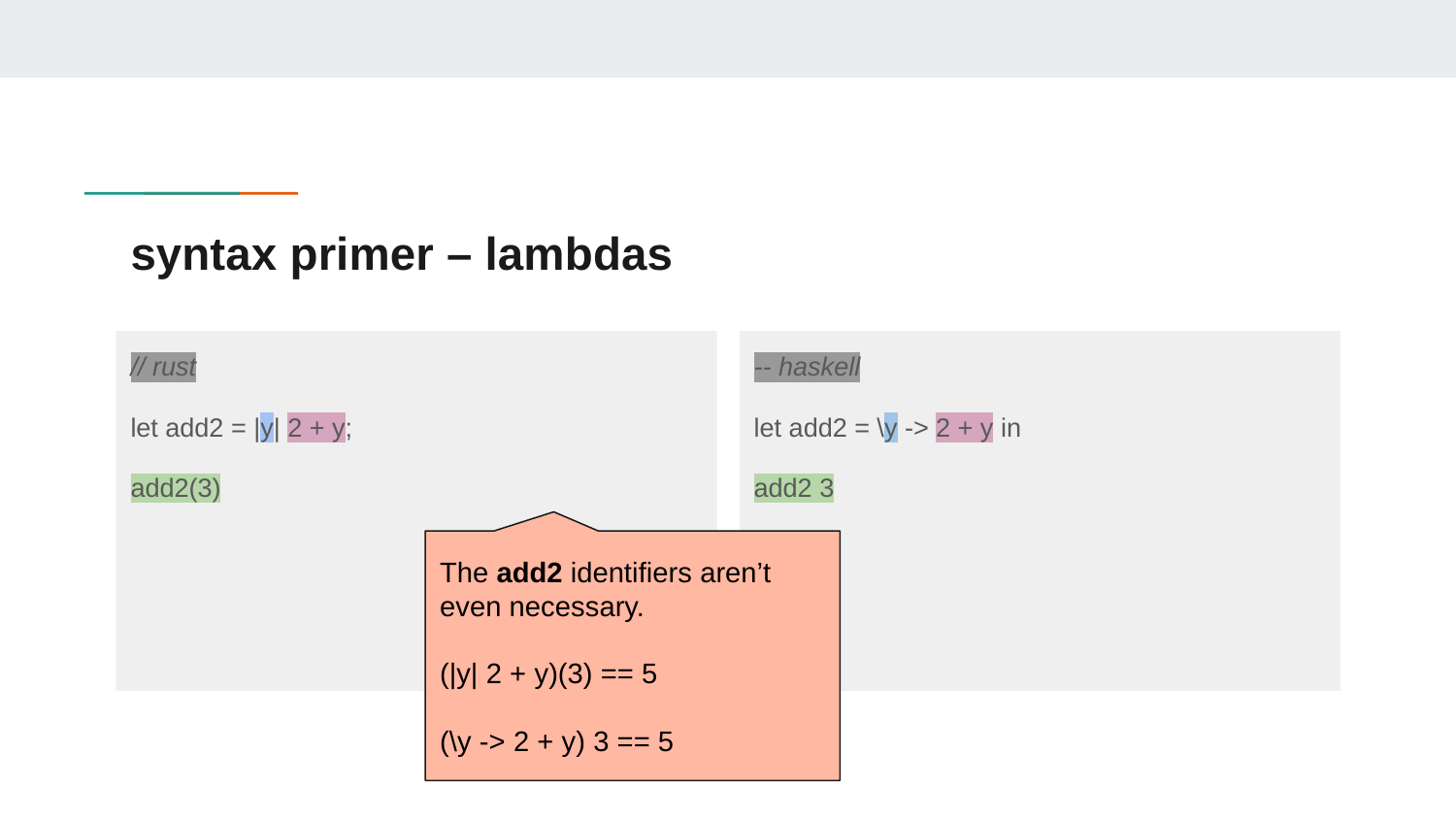

# syntax primer – lambdas
// rust
let add2 = |y| 2 + y;
add2(3)
-- haskell
let add2 = \y -> 2 + y in
add2 3
The add2 identifiers aren’t even necessary.

(|y| 2 + y)(3) == 5

(\y -> 2 + y) 3 == 5